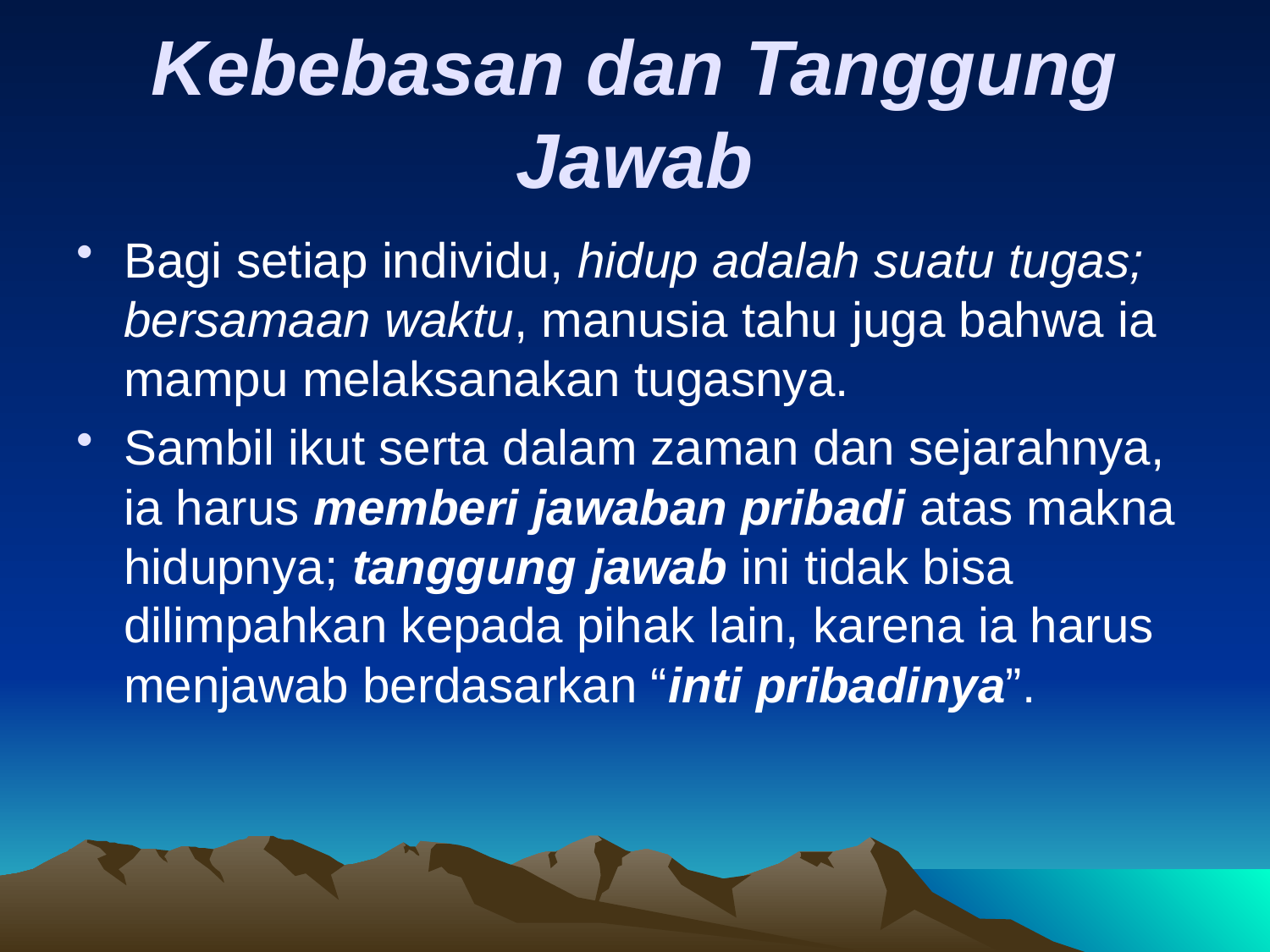

# Kebebasan dan Tanggung Jawab
Bagi setiap individu, hidup adalah suatu tugas; bersamaan waktu, manusia tahu juga bahwa ia mampu melaksanakan tugasnya.
Sambil ikut serta dalam zaman dan sejarahnya, ia harus memberi jawaban pribadi atas makna hidupnya; tanggung jawab ini tidak bisa  dilimpahkan kepada pihak lain, karena ia harus menjawab berdasarkan “inti pribadinya”.